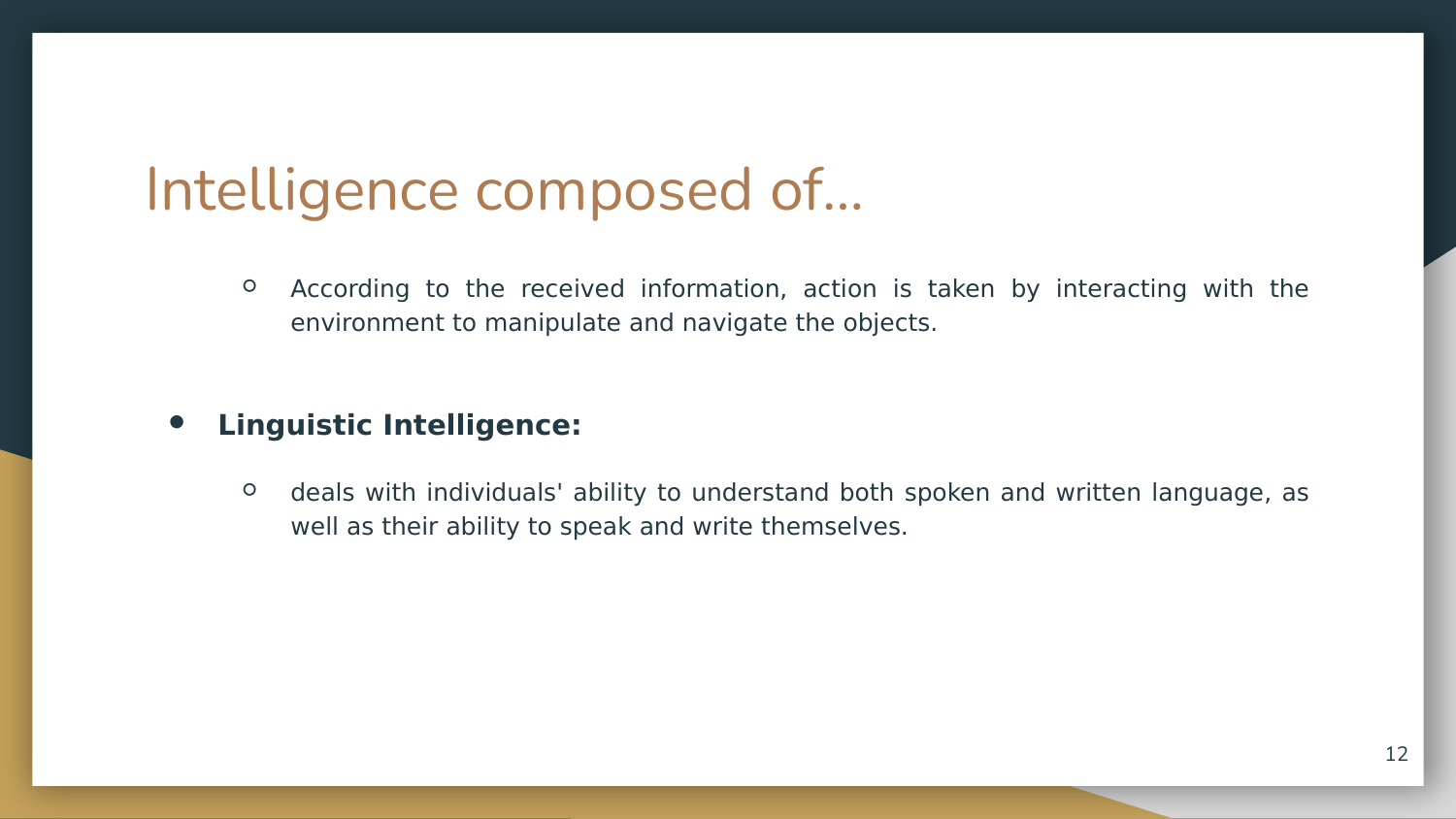

# Intelligence composed of…
According to the received information, action is taken by interacting with the environment to manipulate and navigate the objects.

Linguistic Intelligence:
deals with individuals' ability to understand both spoken and written language, as well as their ability to speak and write themselves.

12